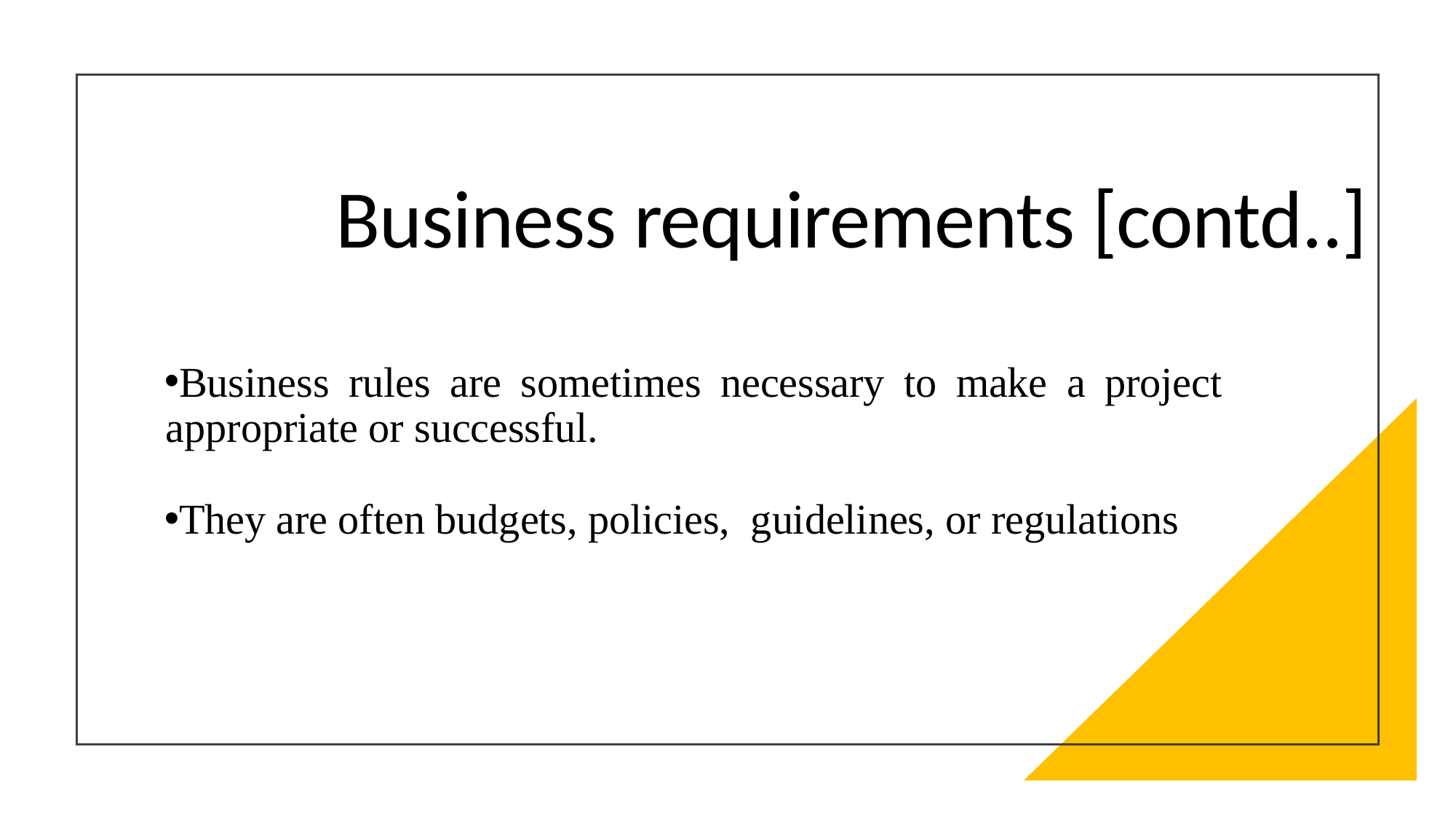

# Business requirements [contd..]
Business rules are sometimes necessary to make a project  appropriate or successful.

They are often budgets, policies,  guidelines, or regulations